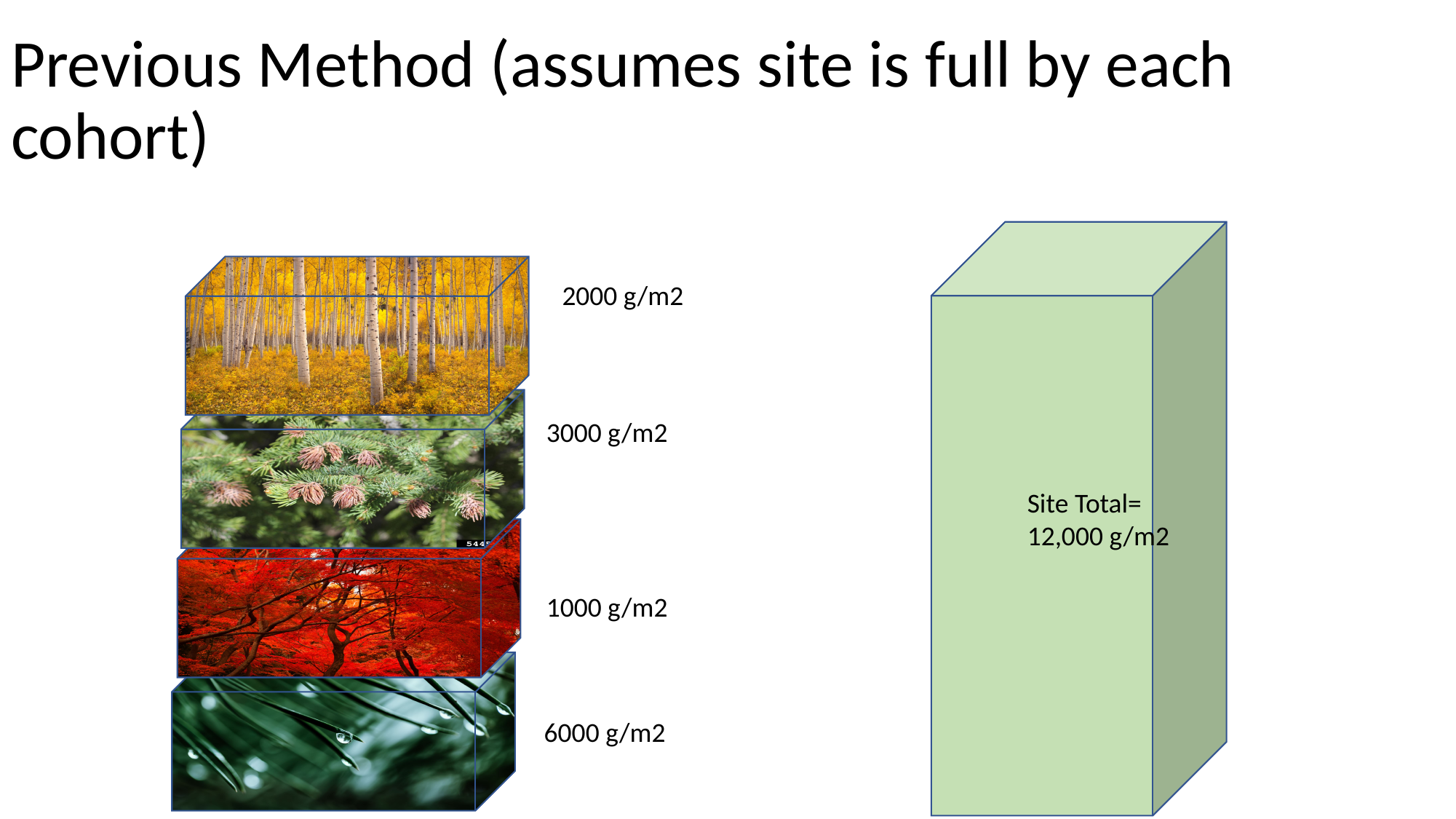

# Previous Method (assumes site is full by each cohort)

2000 g/m2

3000 g/m2
Site Total=
12,000 g/m2

1000 g/m2

6000 g/m2